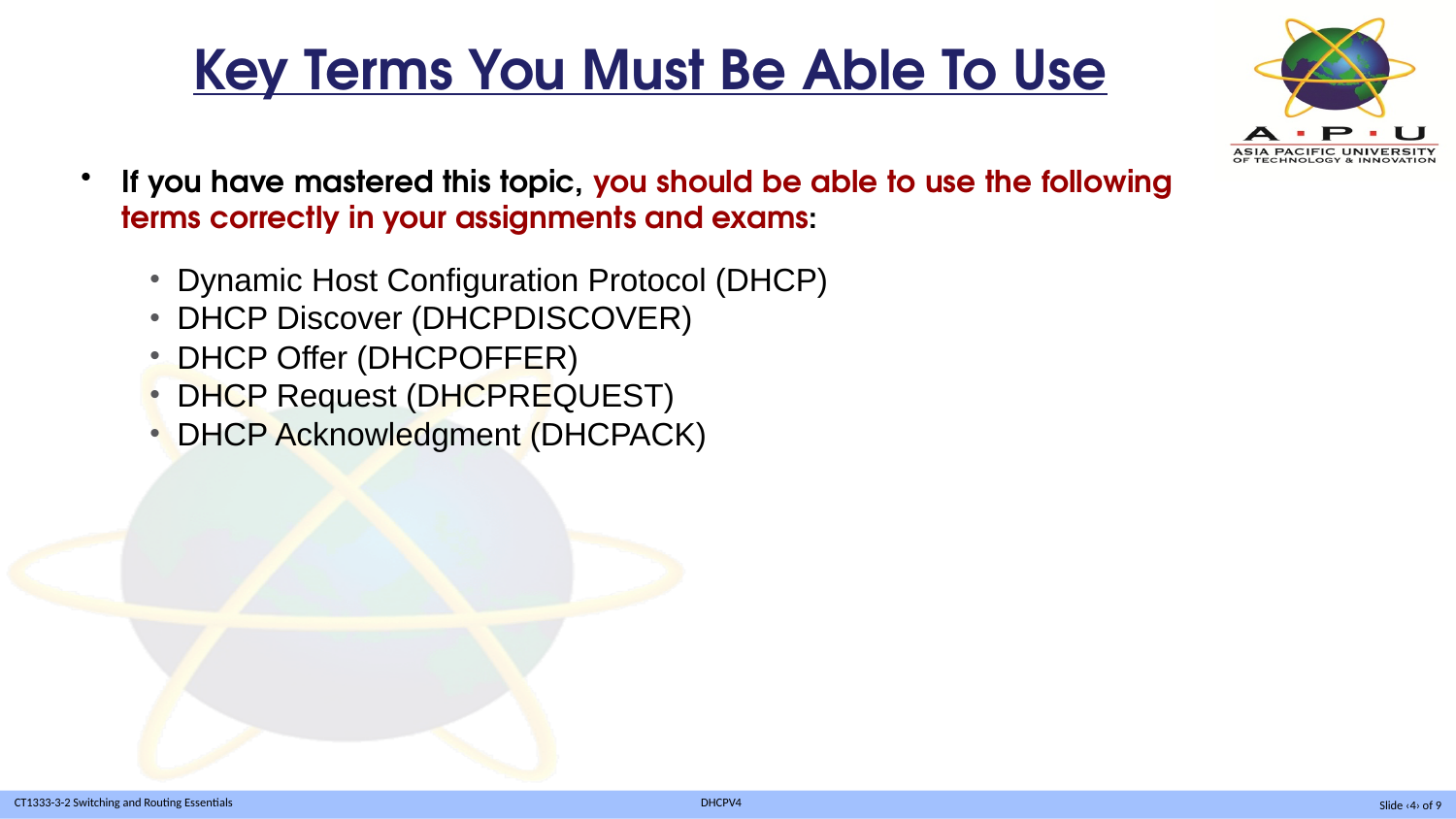

# Key Terms You Must Be Able To Use
If you have mastered this topic, you should be able to use the following terms correctly in your assignments and exams:

Dynamic Host Configuration Protocol (DHCP)
DHCP Discover (DHCPDISCOVER)
DHCP Offer (DHCPOFFER)
DHCP Request (DHCPREQUEST)
DHCP Acknowledgment (DHCPACK)
Slide ‹4› of 9